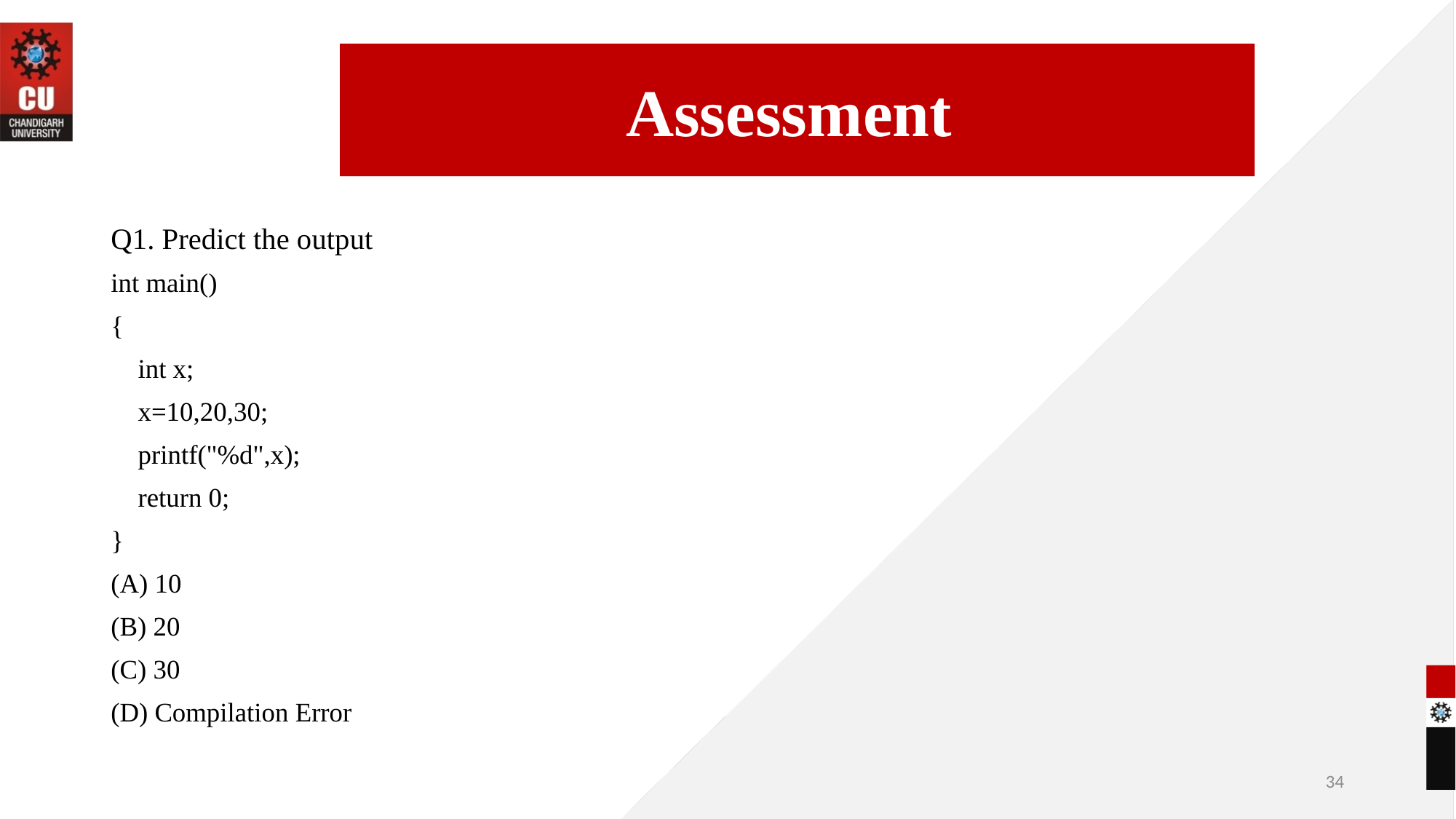

Assessment
Q1. Predict the output
int main()
{
    int x;
    x=10,20,30;
    printf("%d",x);
    return 0;
}
(A) 10
(B) 20
(C) 30
(D) Compilation Error

09-06-2022
34